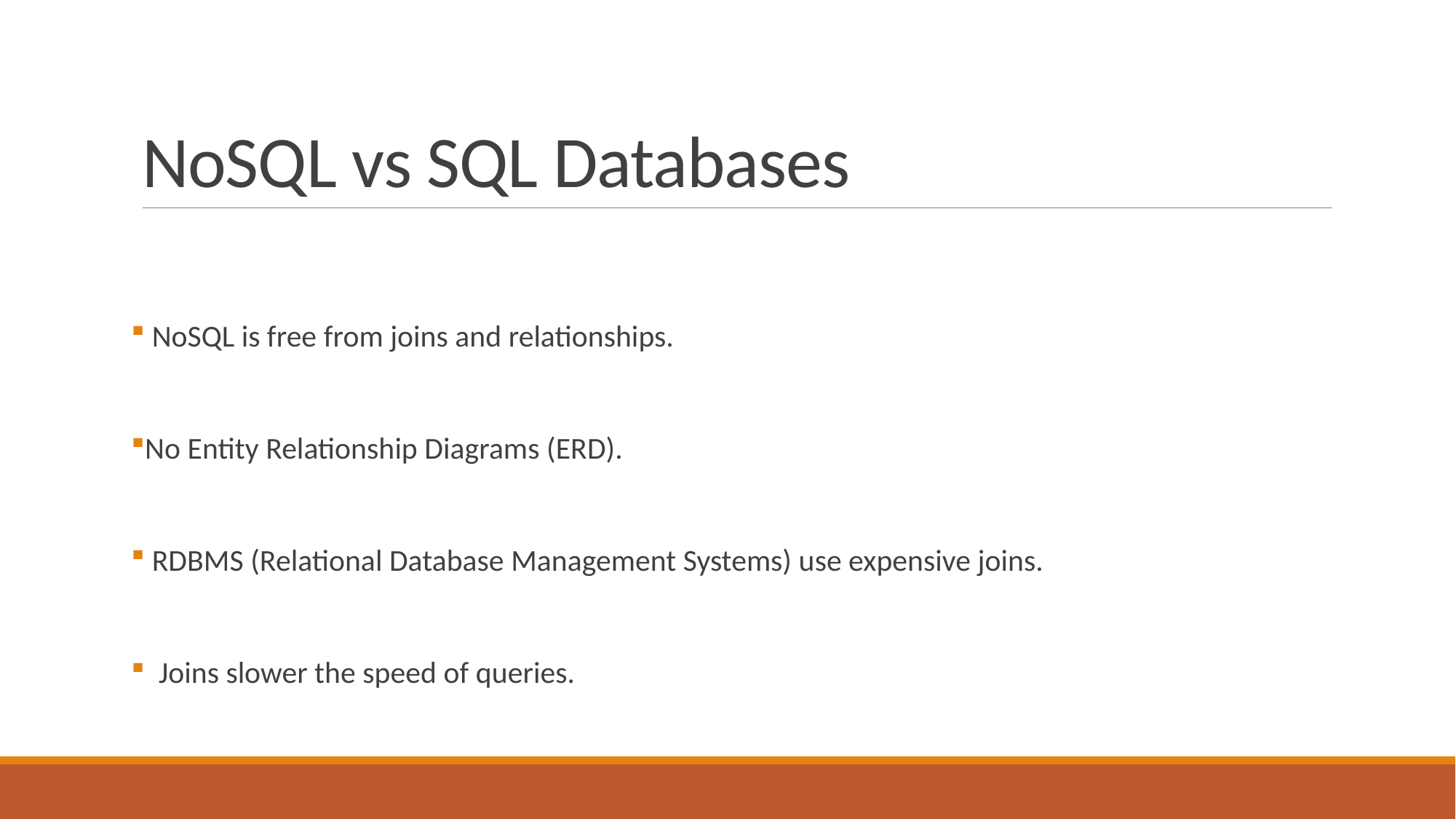

# NoSQL vs SQL Databases
 NoSQL is free from joins and relationships.
No Entity Relationship Diagrams (ERD).
 RDBMS (Relational Database Management Systems) use expensive joins.
  Joins slower the speed of queries.